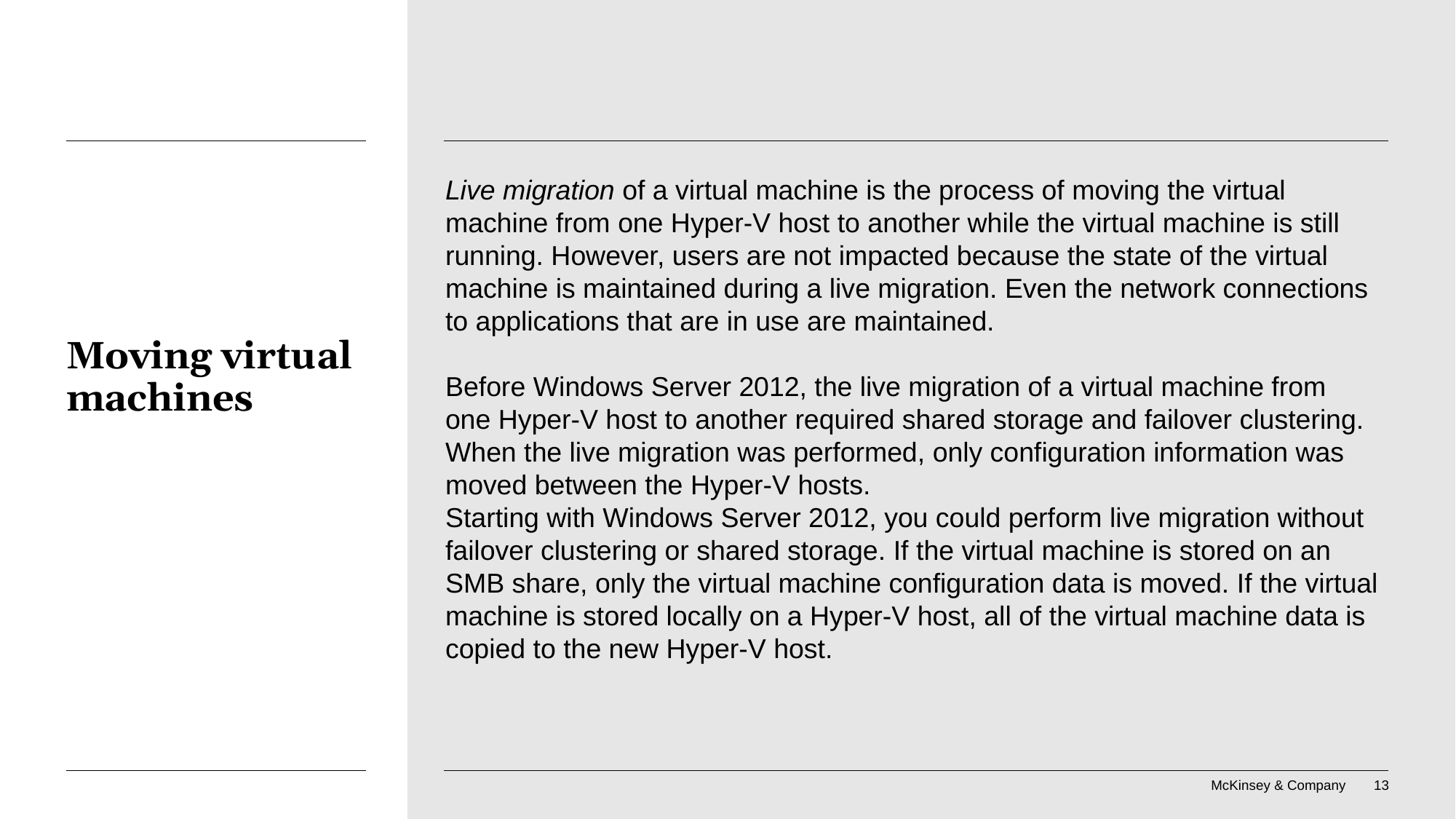

Live migration of a virtual machine is the process of moving the virtual machine from one Hyper-V host to another while the virtual machine is still running. However, users are not impacted because the state of the virtual machine is maintained during a live migration. Even the network connections to applications that are in use are maintained.

Before Windows Server 2012, the live migration of a virtual machine from one Hyper-V host to another required shared storage and failover clustering. When the live migration was performed, only configuration information was moved between the Hyper-V hosts.
Starting with Windows Server 2012, you could perform live migration without failover clustering or shared storage. If the virtual machine is stored on an SMB share, only the virtual machine configuration data is moved. If the virtual machine is stored locally on a Hyper-V host, all of the virtual machine data is copied to the new Hyper-V host.
# Moving virtual machines